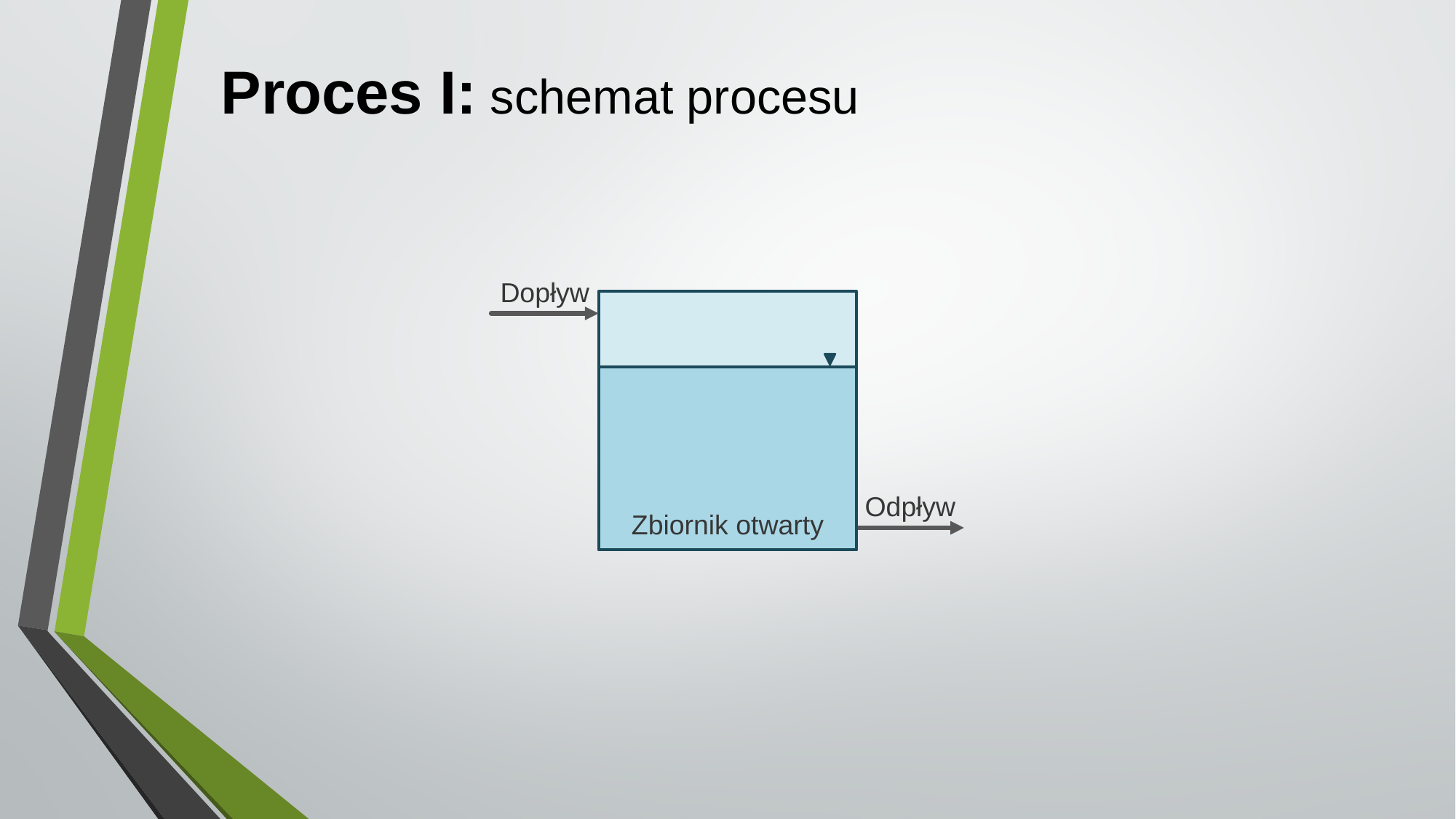

# Proces I: schemat procesu
Dopływ

Zbiornik otwarty
Odpływ